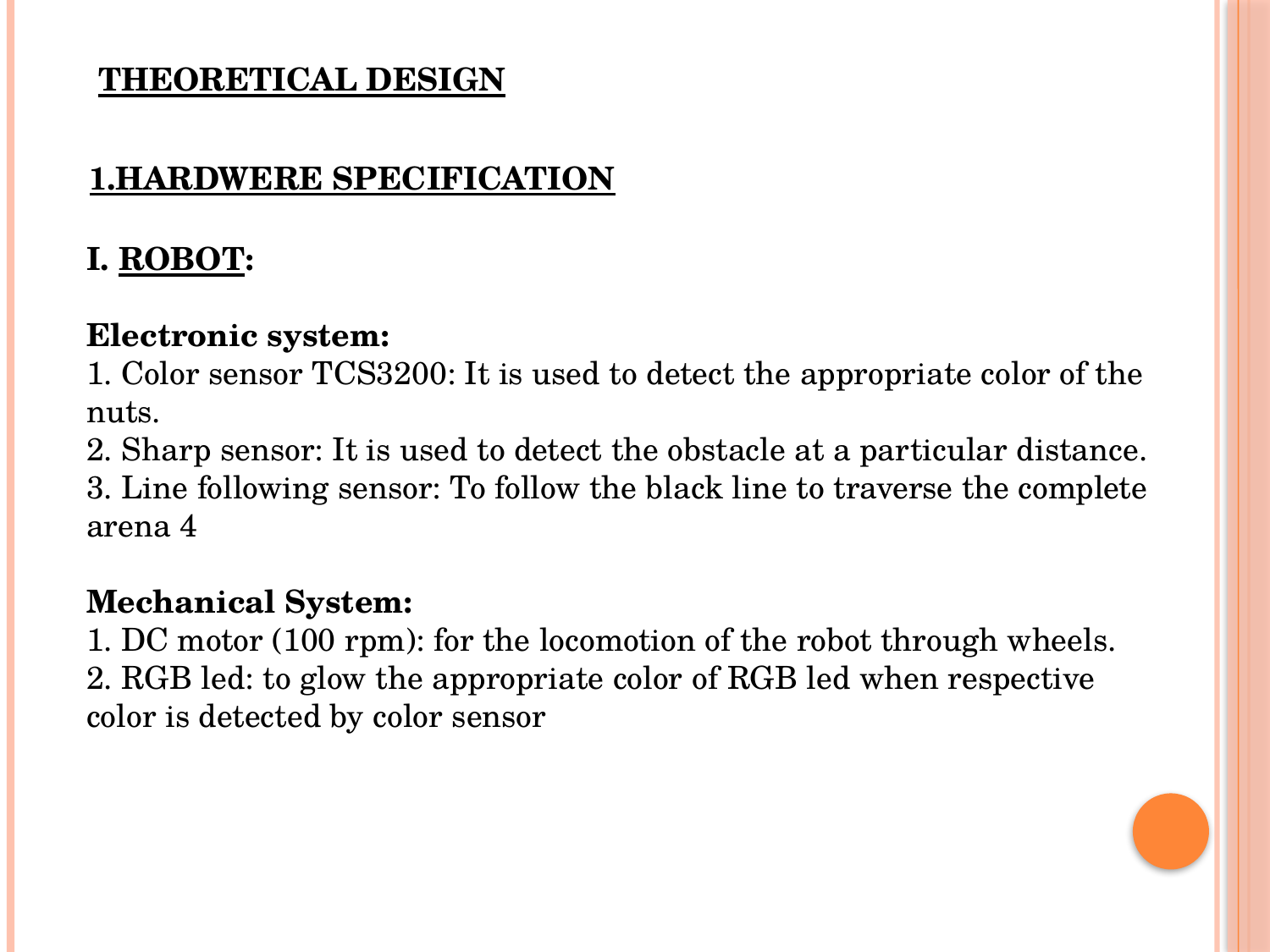

THEORETICAL DESIGN
1.HARDWERE SPECIFICATION
I. ROBOT:

Electronic system:
1. Color sensor TCS3200: It is used to detect the appropriate color of the nuts.
2. Sharp sensor: It is used to detect the obstacle at a particular distance.
3. Line following sensor: To follow the black line to traverse the complete arena 4

Mechanical System:
1. DC motor (100 rpm): for the locomotion of the robot through wheels.
2. RGB led: to glow the appropriate color of RGB led when respective color is detected by color sensor